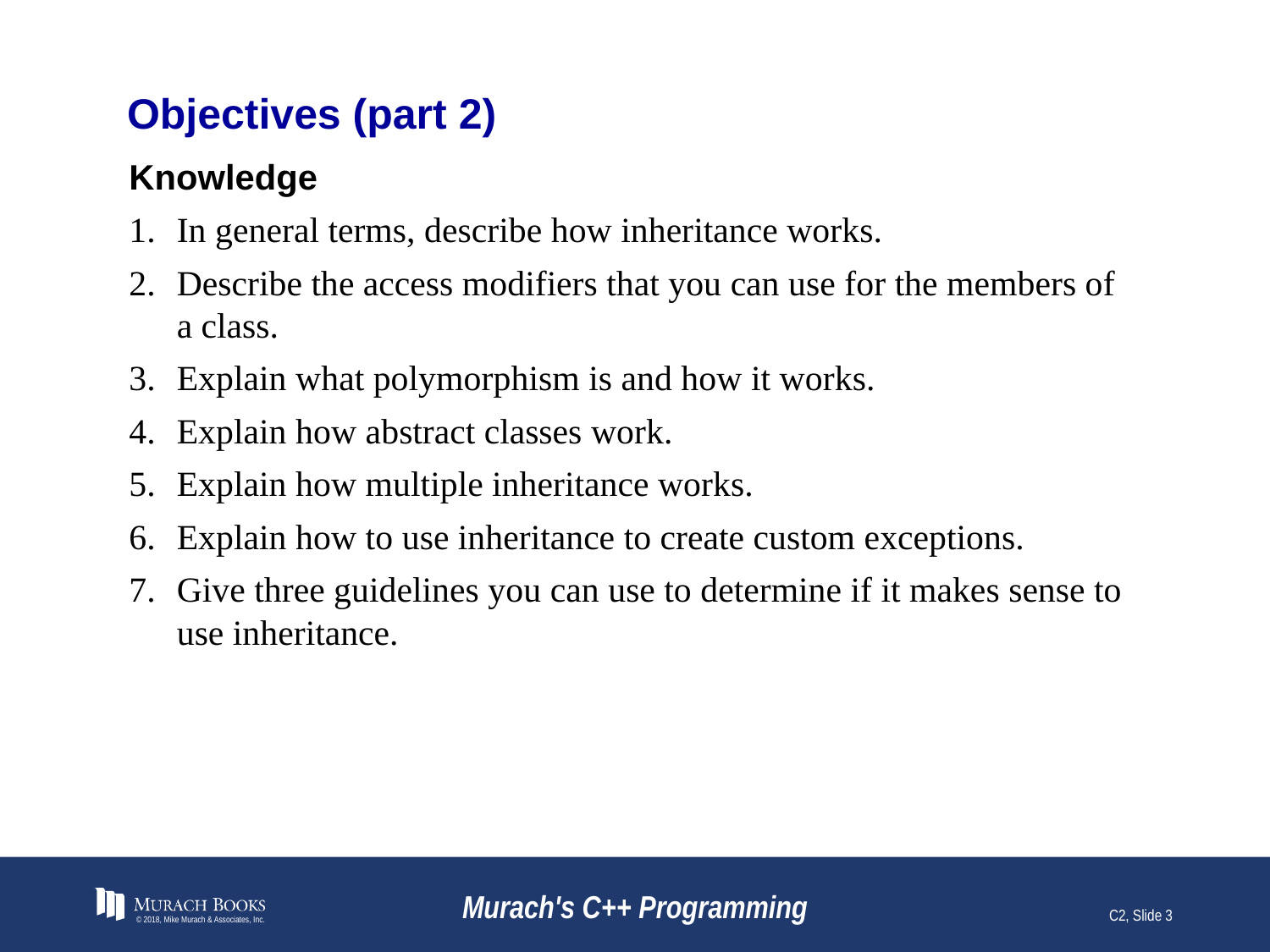

# Objectives (part 2)
Knowledge
In general terms, describe how inheritance works.
Describe the access modifiers that you can use for the members of a class.
Explain what polymorphism is and how it works.
Explain how abstract classes work.
Explain how multiple inheritance works.
Explain how to use inheritance to create custom exceptions.
Give three guidelines you can use to determine if it makes sense to use inheritance.

© 2018, Mike Murach & Associates, Inc.
Murach's C++ Programming

C2, Slide 3